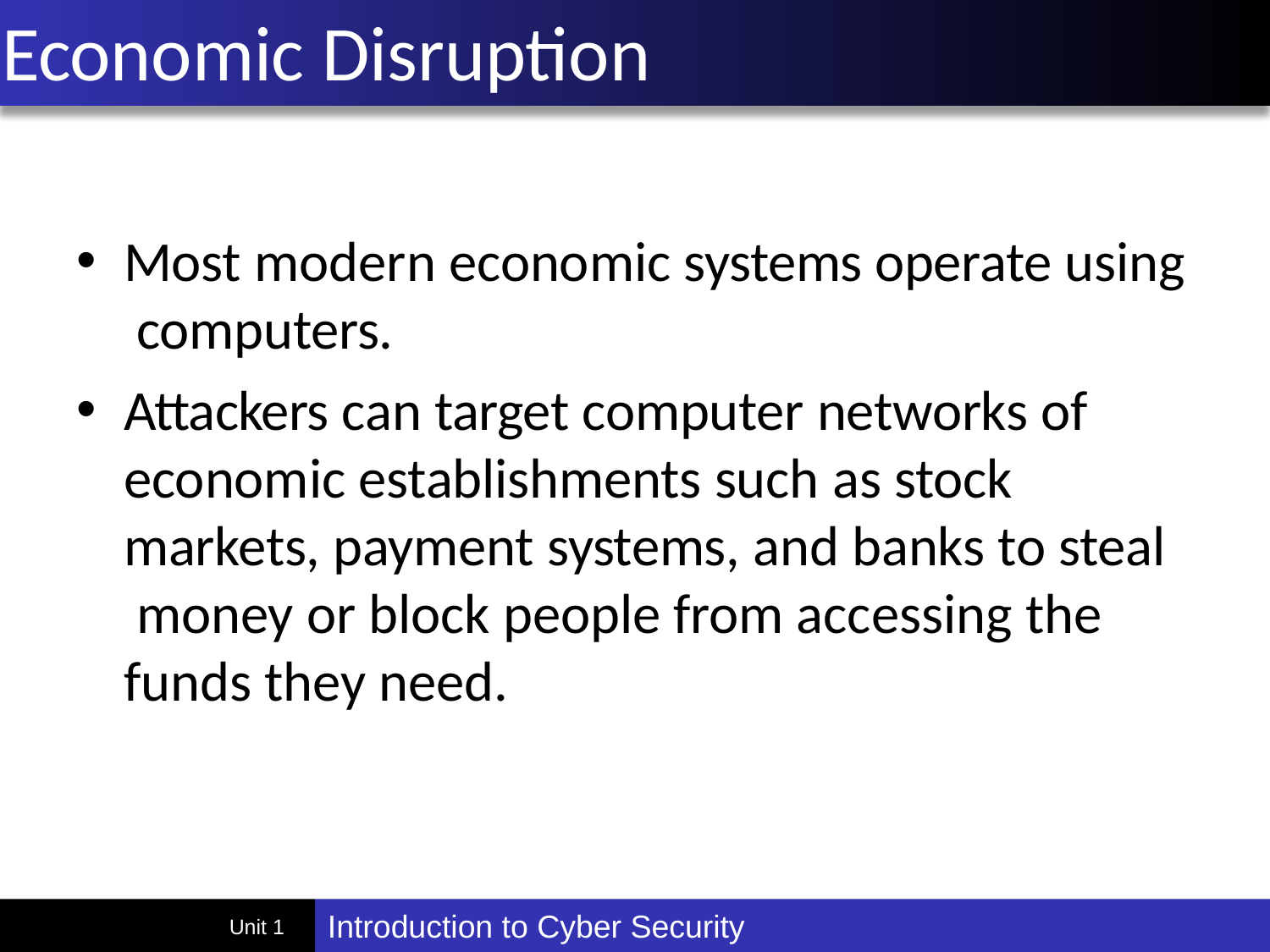

# Economic Disruption
Most modern economic systems operate using  computers.
Attackers can target computer networks of  economic establishments such as stock  markets, payment systems, and banks to steal  money or block people from accessing the  funds they need.